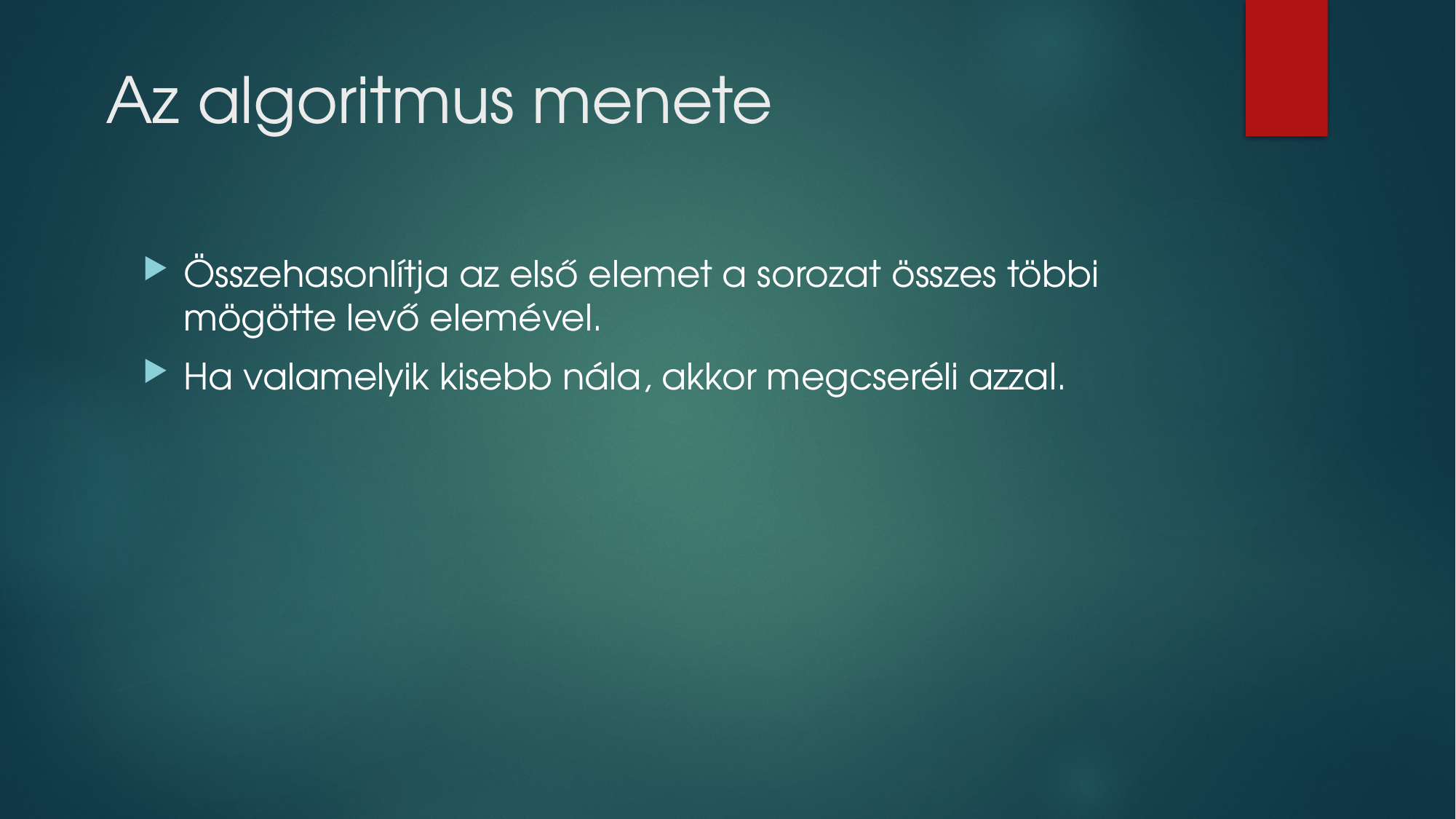

# Az algoritmus menete
Összehasonlítja az első elemet a sorozat összes többi mögötte levő elemével.
Ha valamelyik kisebb nála, akkor megcseréli azzal.